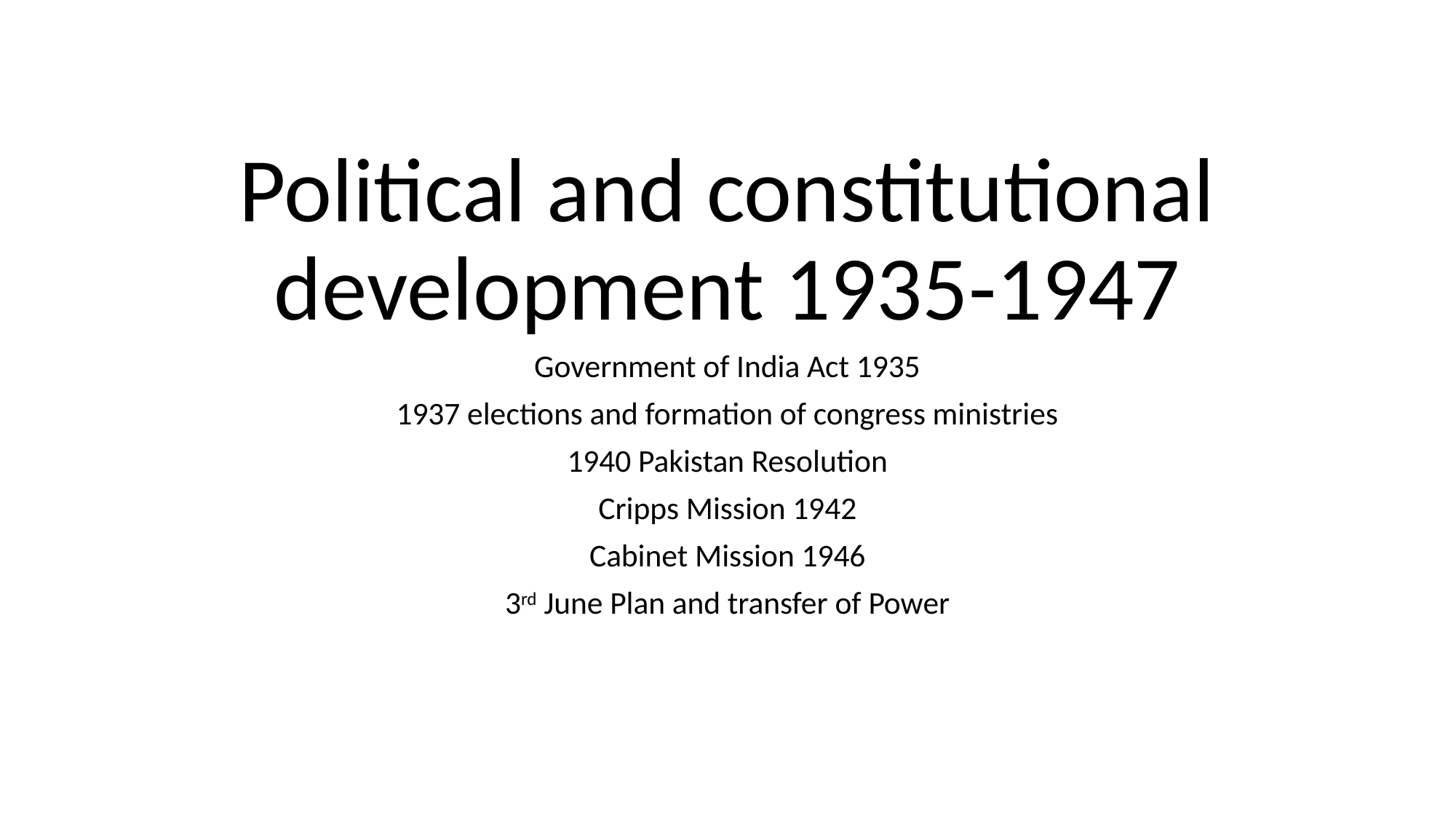

# Political and constitutional development 1935-1947
Government of India Act 1935
1937 elections and formation of congress ministries
1940 Pakistan Resolution
Cripps Mission 1942
Cabinet Mission 1946
3rd June Plan and transfer of Power